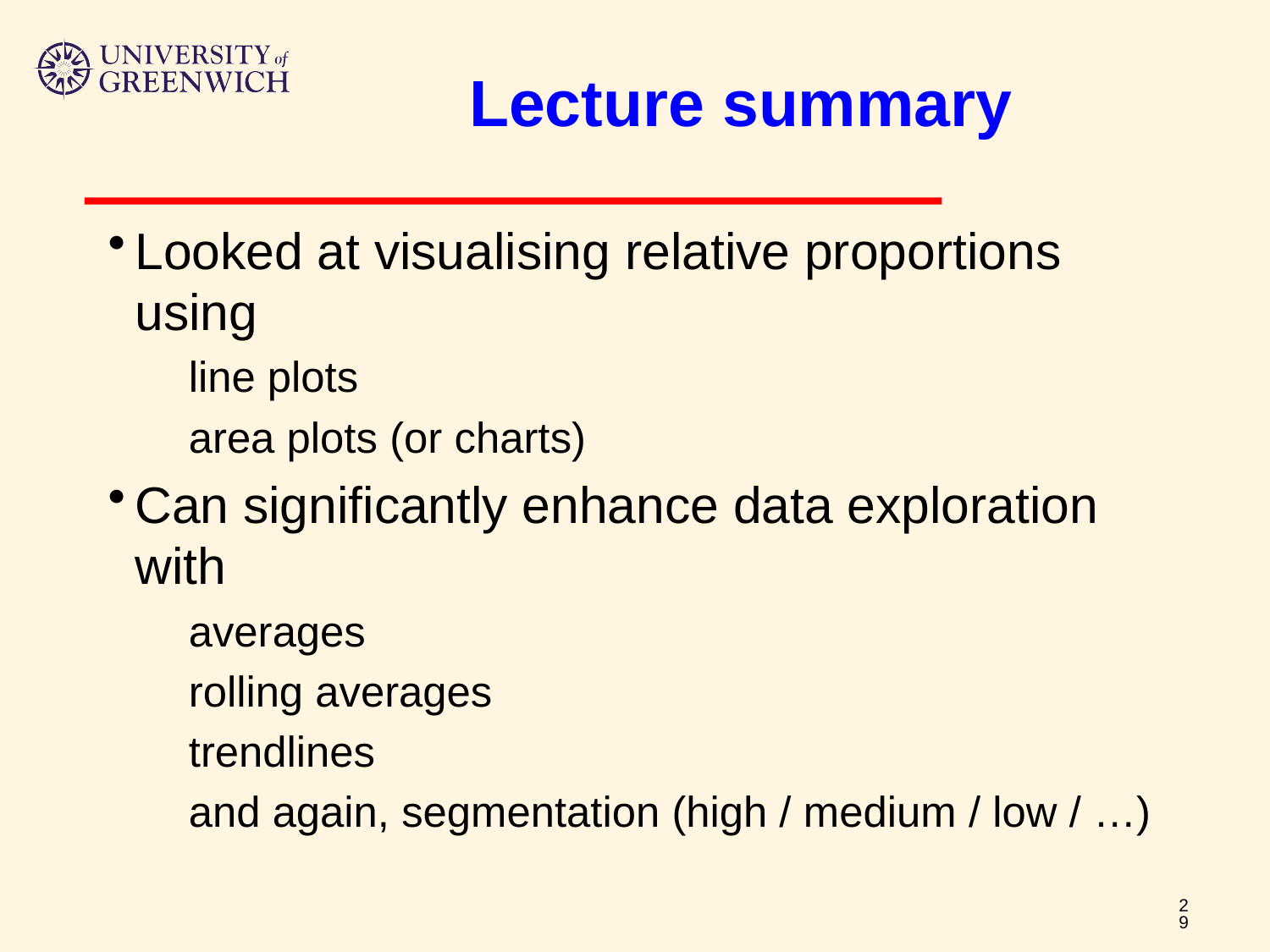

# Lecture summary
Looked at visualising relative proportions using
line plots
area plots (or charts)
Can significantly enhance data exploration with
averages
rolling averages
trendlines
and again, segmentation (high / medium / low / …)
29